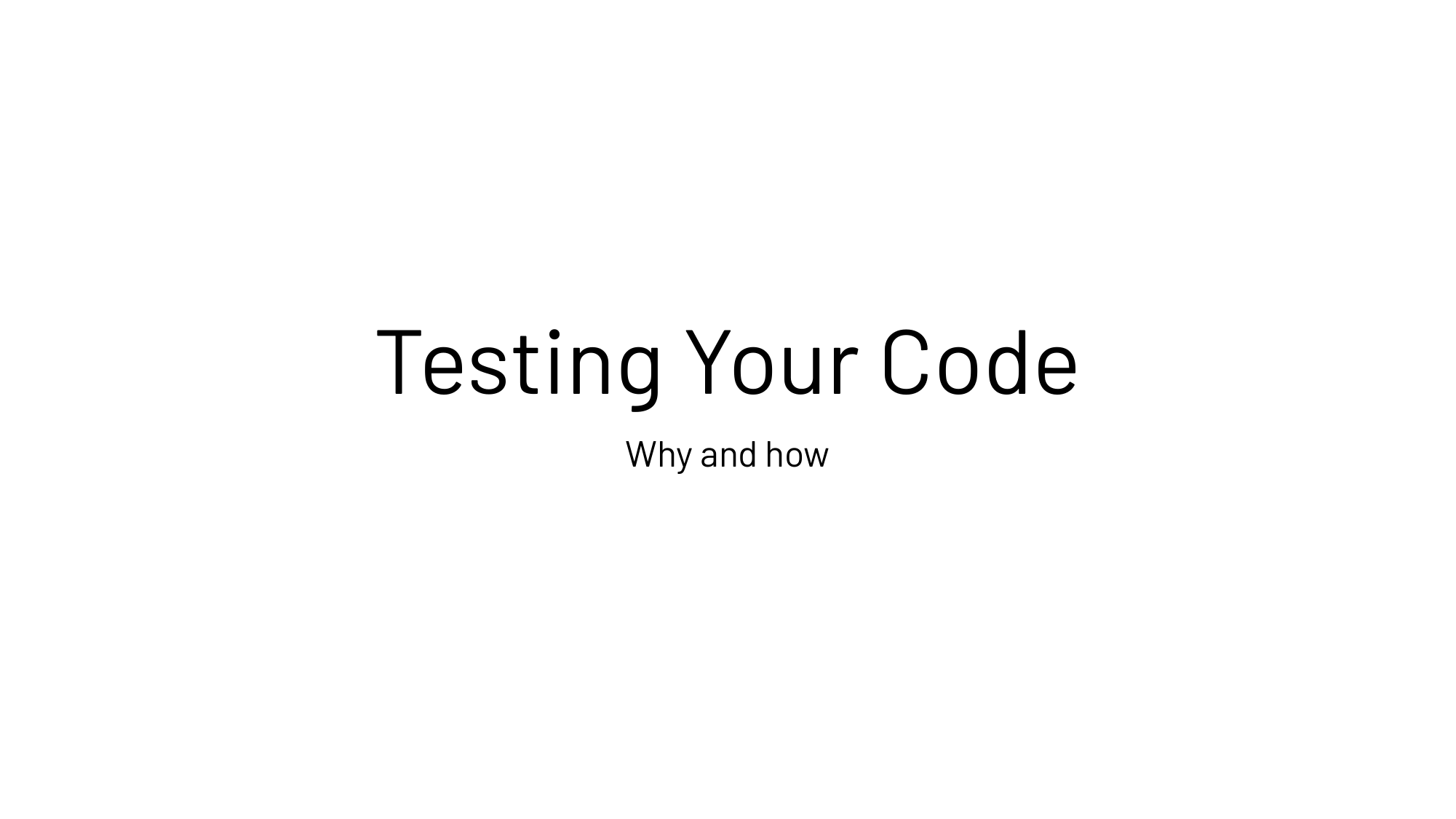

# Testing Your Code
Why and how